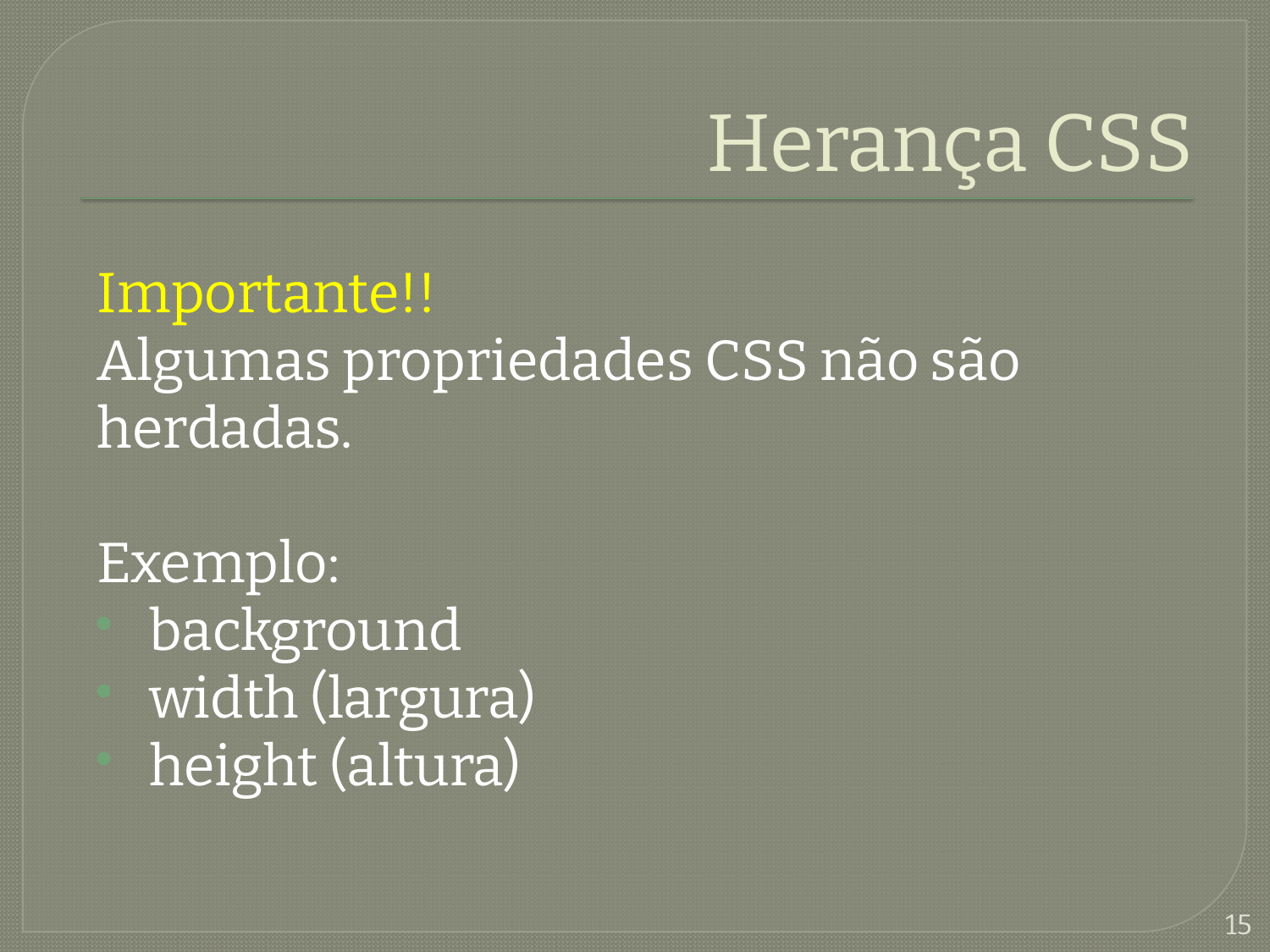

# Herança CSS
Importante!!
Algumas propriedades CSS não são herdadas.

Exemplo:
 background
 width (largura)
 height (altura)
15